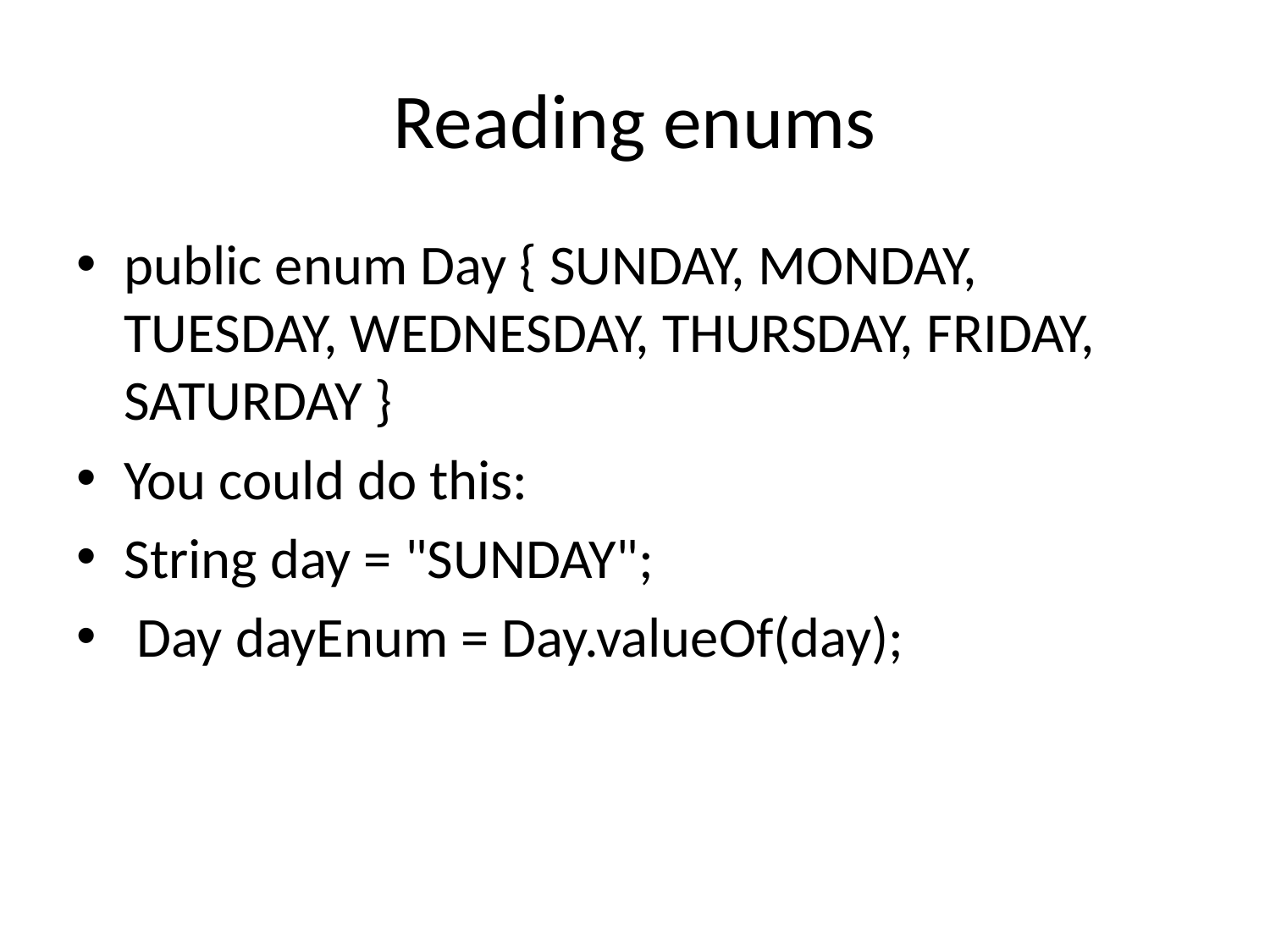

# Reading enums
public enum Day { SUNDAY, MONDAY, TUESDAY, WEDNESDAY, THURSDAY, FRIDAY, SATURDAY }
You could do this:
String day = "SUNDAY";
 Day dayEnum = Day.valueOf(day);